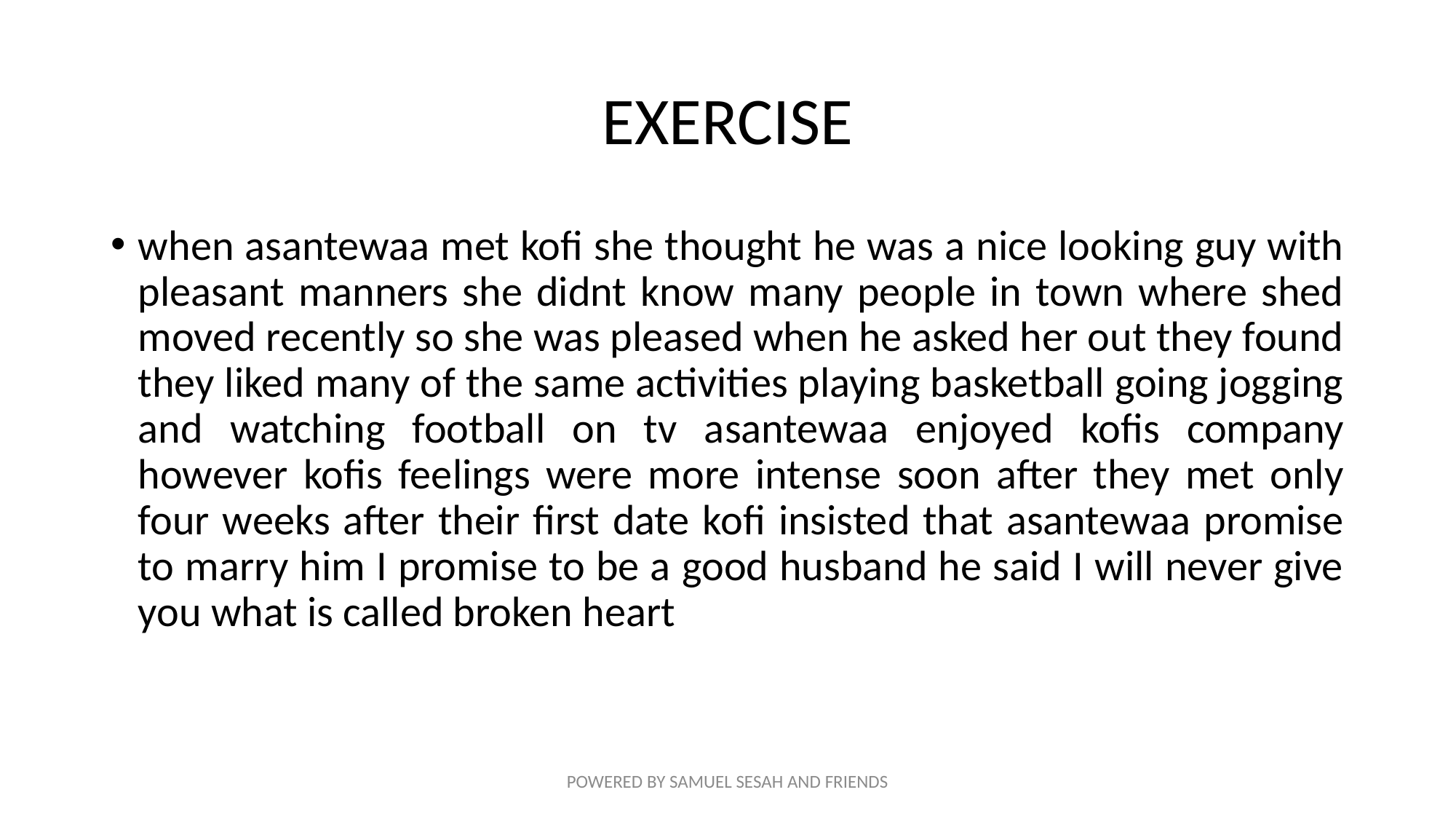

# EXERCISE
when asantewaa met kofi she thought he was a nice looking guy with pleasant manners she didnt know many people in town where shed moved recently so she was pleased when he asked her out they found they liked many of the same activities playing basketball going jogging and watching football on tv asantewaa enjoyed kofis company however kofis feelings were more intense soon after they met only four weeks after their first date kofi insisted that asantewaa promise to marry him I promise to be a good husband he said I will never give you what is called broken heart
POWERED BY SAMUEL SESAH AND FRIENDS